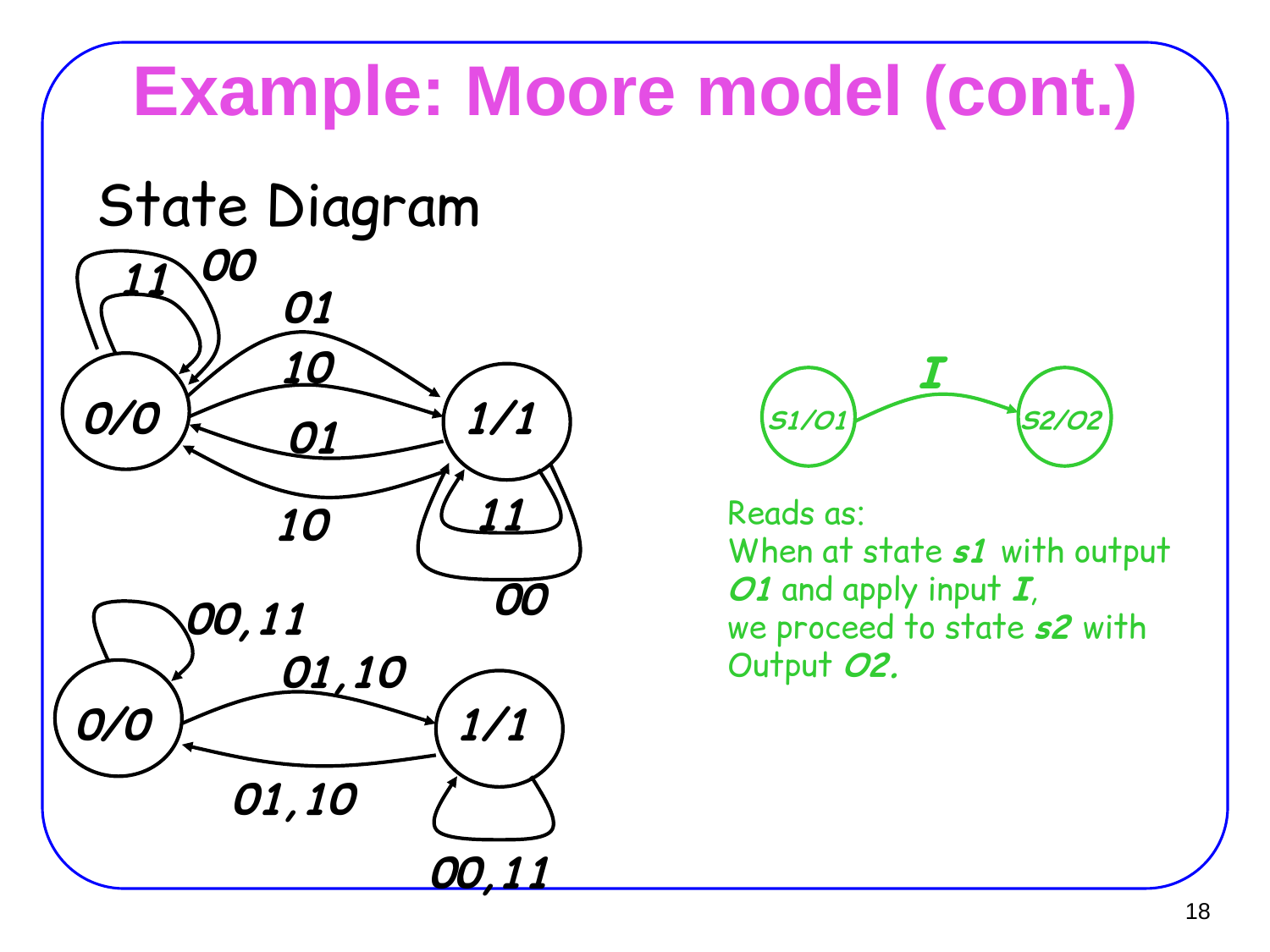

# Example: Moore model (cont.)
State Diagram
00

0/0
10

1/1

10

11
11

01

I

S1/O1
S2/O2
01

Reads as:
When at state s1 with output
O1 and apply input I,
we proceed to state s2 with
Output O2.

00
00,11

0/0
01,10

1/1

01,10

00,11
18